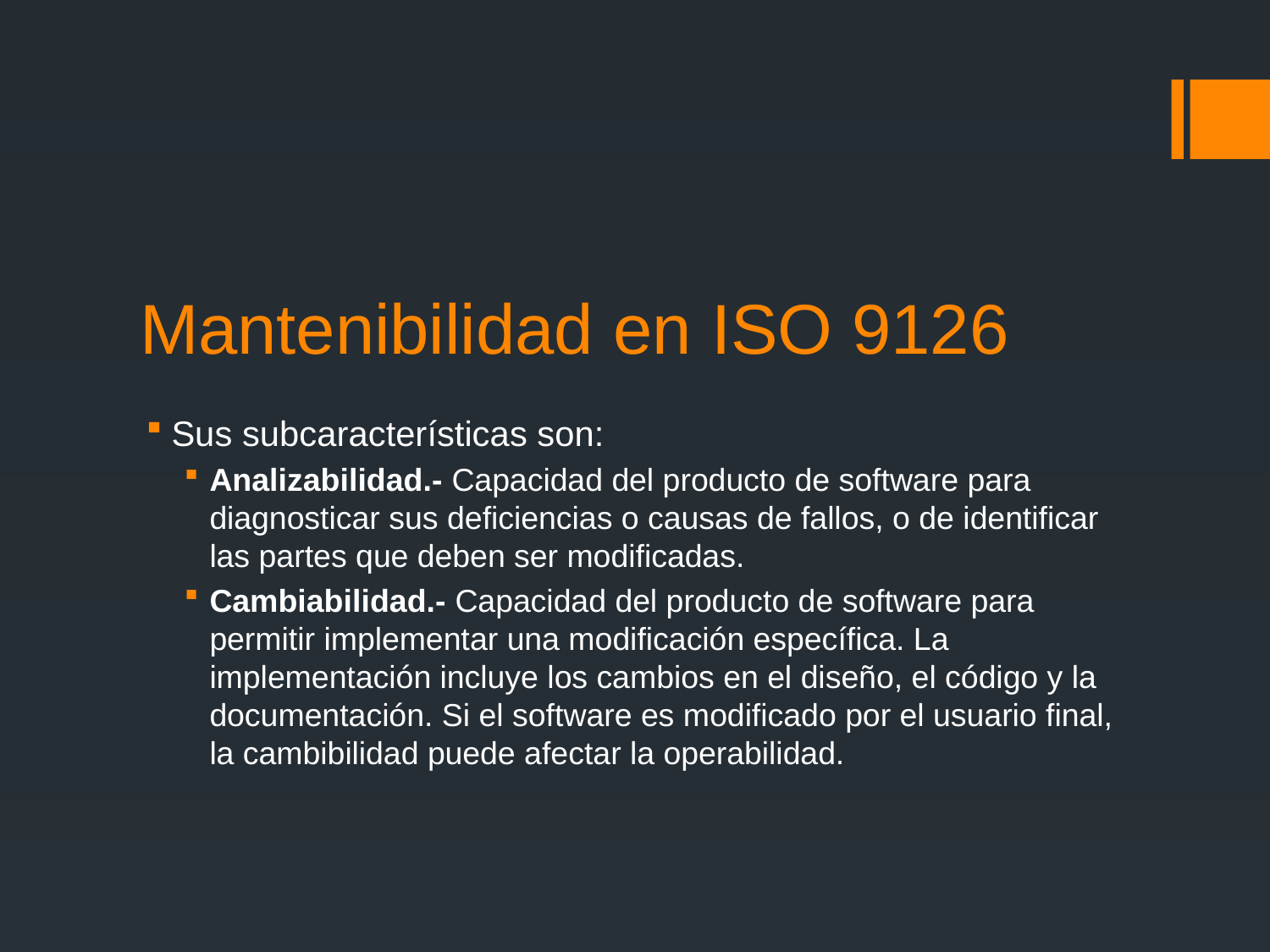

# Mantenibilidad en ISO 9126
Sus subcaracterísticas son:
Analizabilidad.- Capacidad del producto de software para diagnosticar sus deficiencias o causas de fallos, o de identificar las partes que deben ser modificadas.
Cambiabilidad.- Capacidad del producto de software para permitir implementar una modificación específica. La implementación incluye los cambios en el diseño, el código y la documentación. Si el software es modificado por el usuario final, la cambibilidad puede afectar la operabilidad.